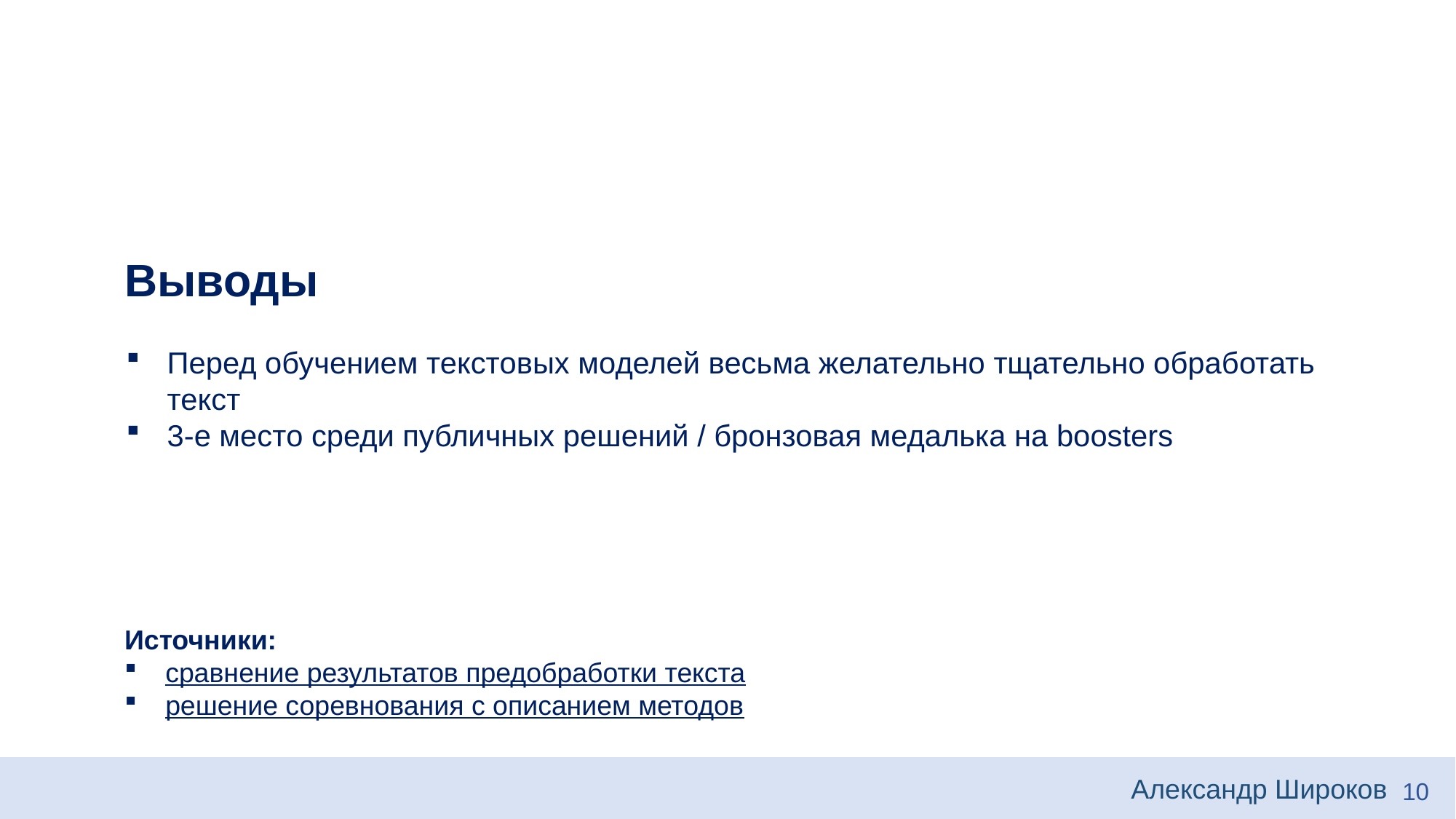

# Выводы
Перед обучением текстовых моделей весьма желательно тщательно обработать  текст
3-е место среди публичных решений / бронзовая медалька на boosters

Источники:
сравнение результатов предобработки текста
решение соревнования с описанием методов

Александр Широков
10